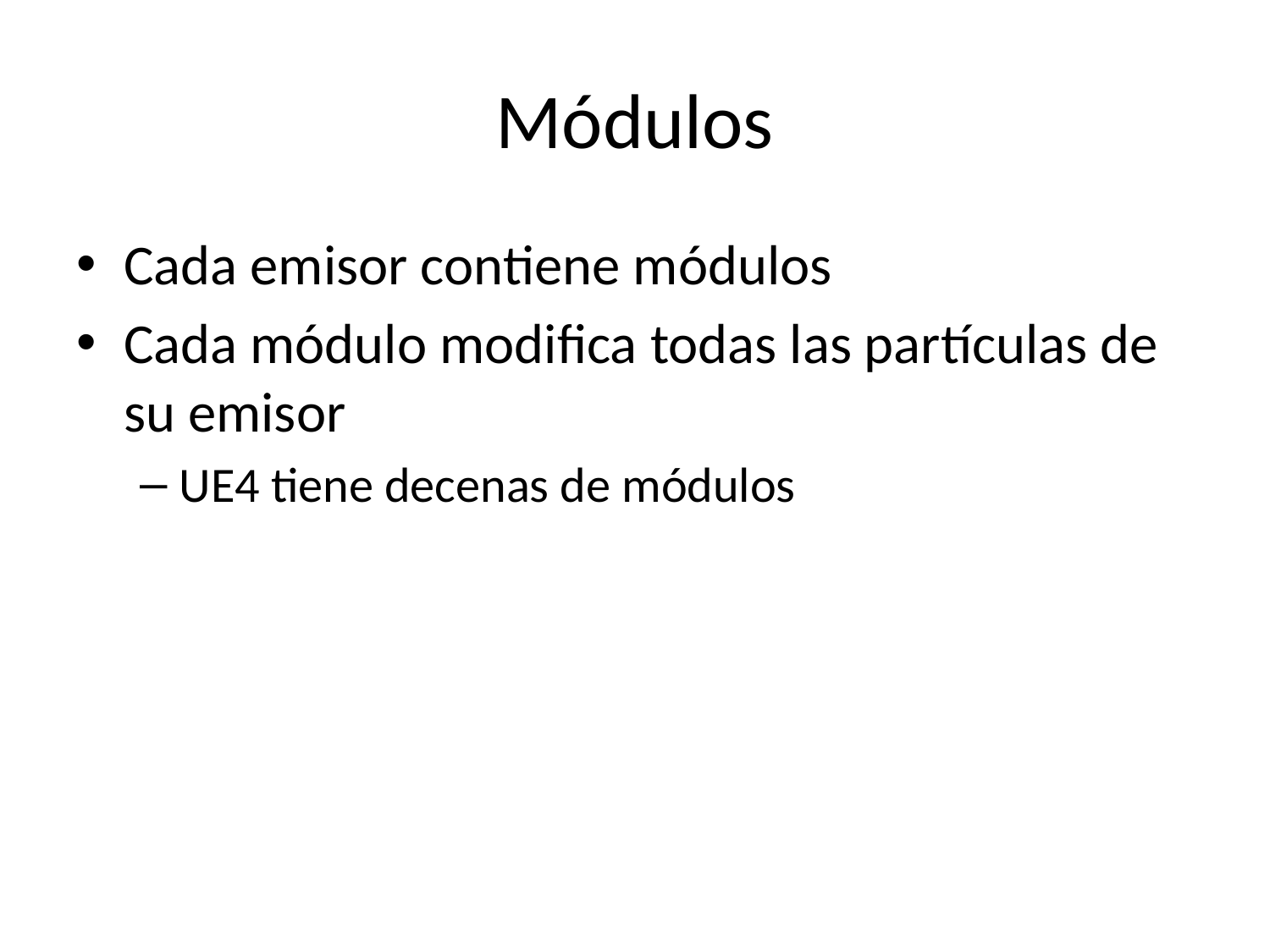

# Módulos
Cada emisor contiene módulos
Cada módulo modifica todas las partículas de su emisor
UE4 tiene decenas de módulos